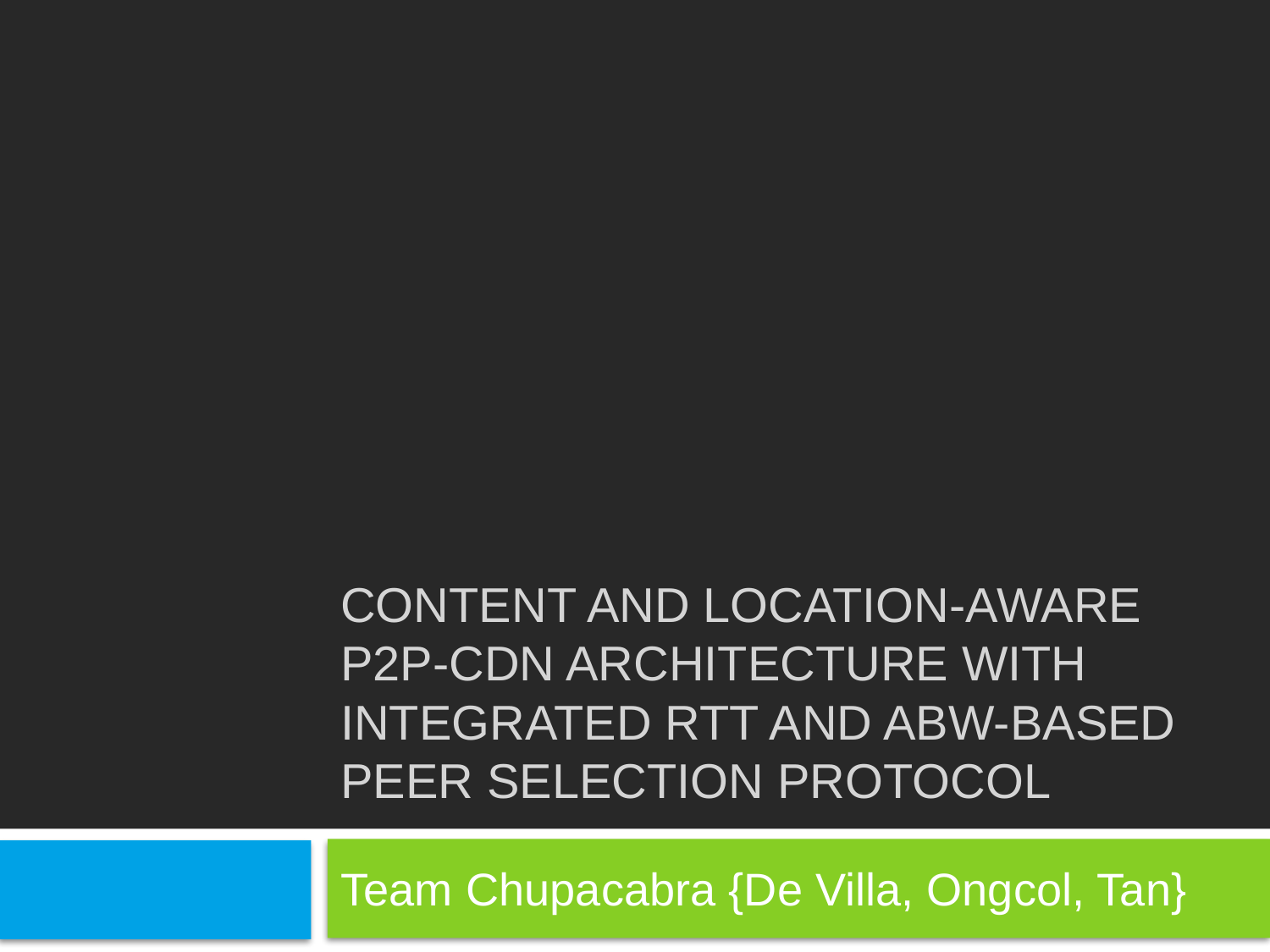

# Content AND Location-Aware P2P-CDN Architecture with Integrated RTT and abw-Based Peer Selection Protocol
Team Chupacabra {De Villa, Ongcol, Tan}